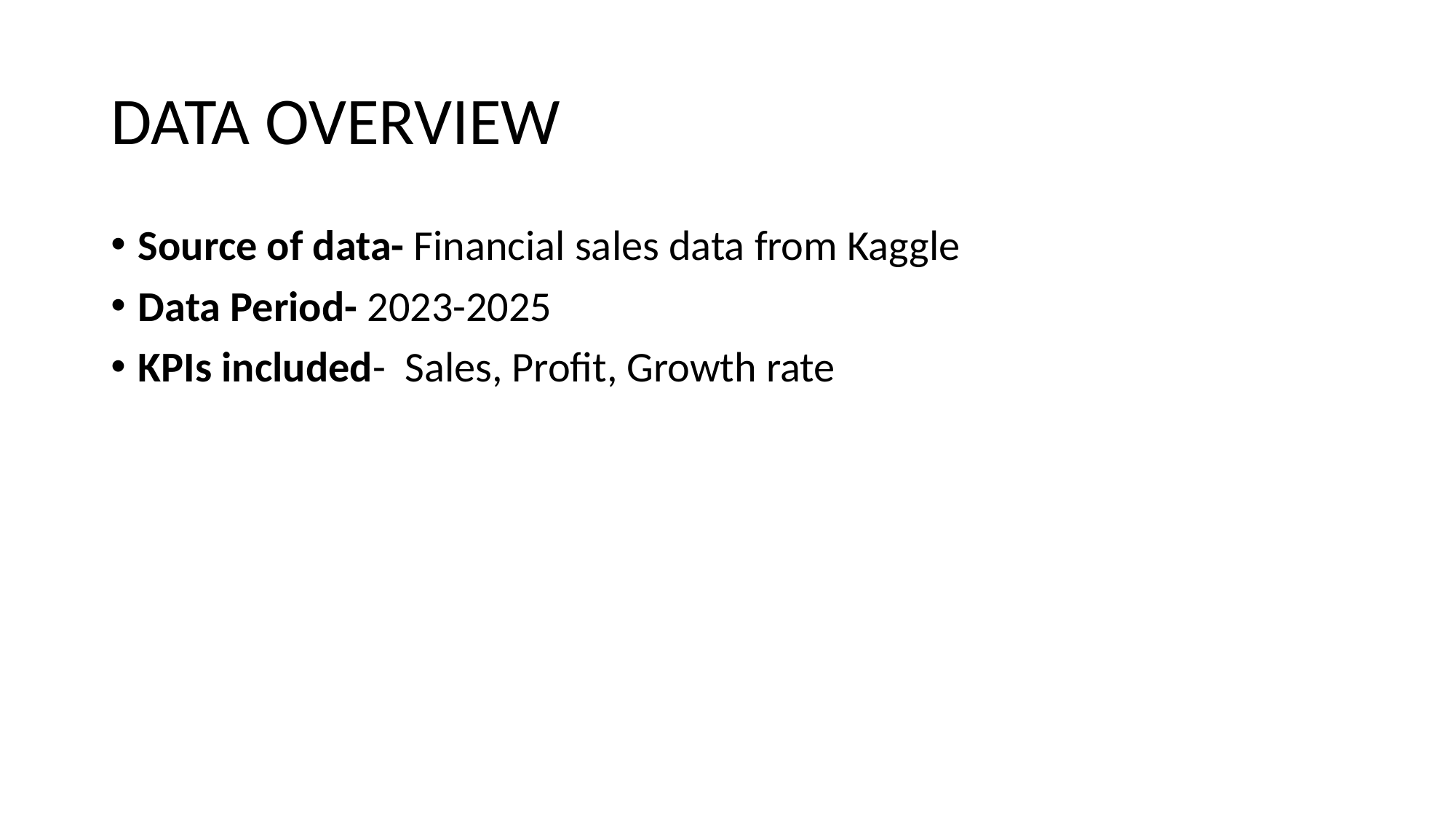

# DATA OVERVIEW
Source of data- Financial sales data from Kaggle
Data Period- 2023-2025
KPIs included-  Sales, Profit, Growth rate